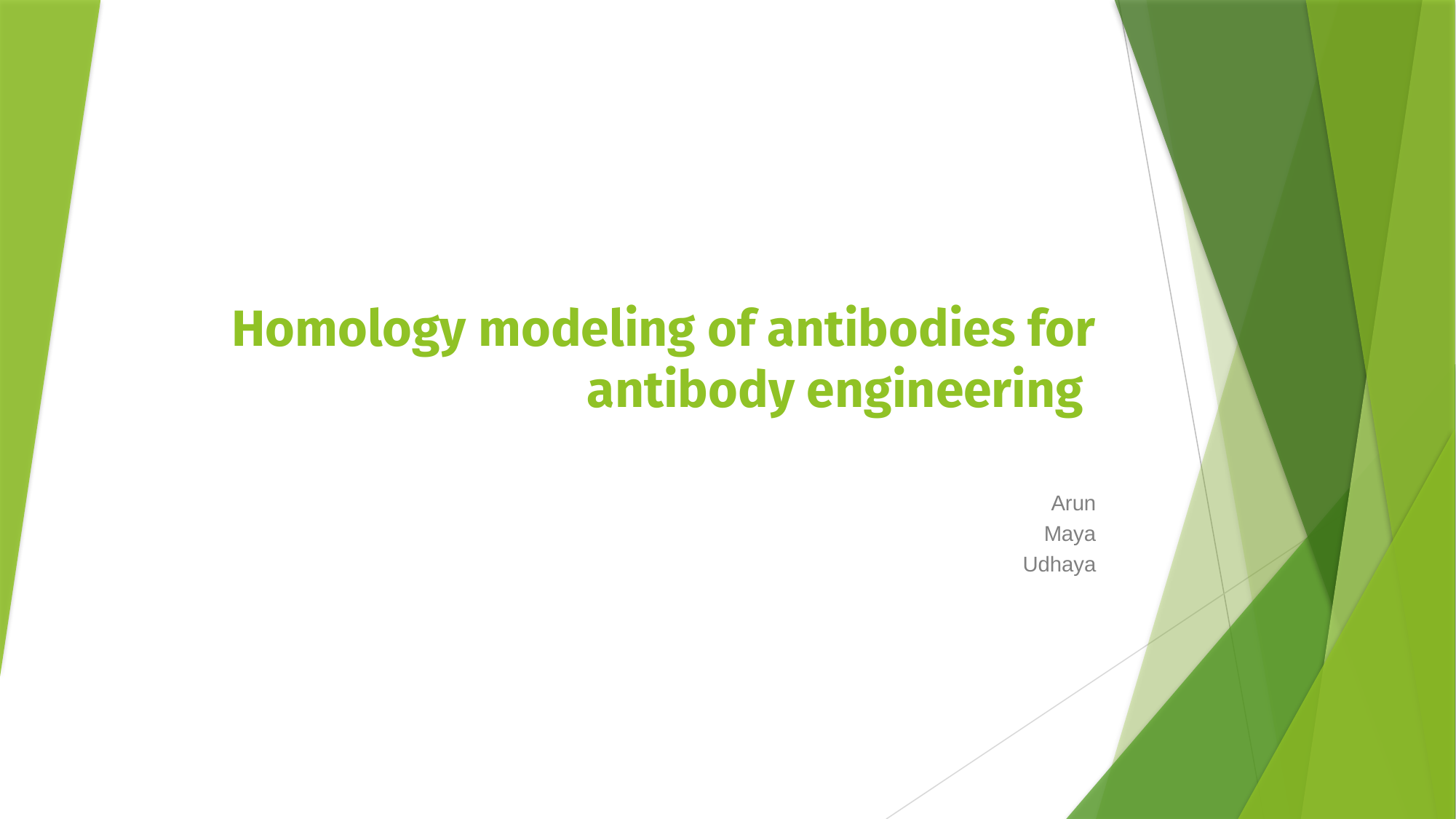

# Homology modeling of antibodies for antibody engineering
Arun
Maya
Udhaya